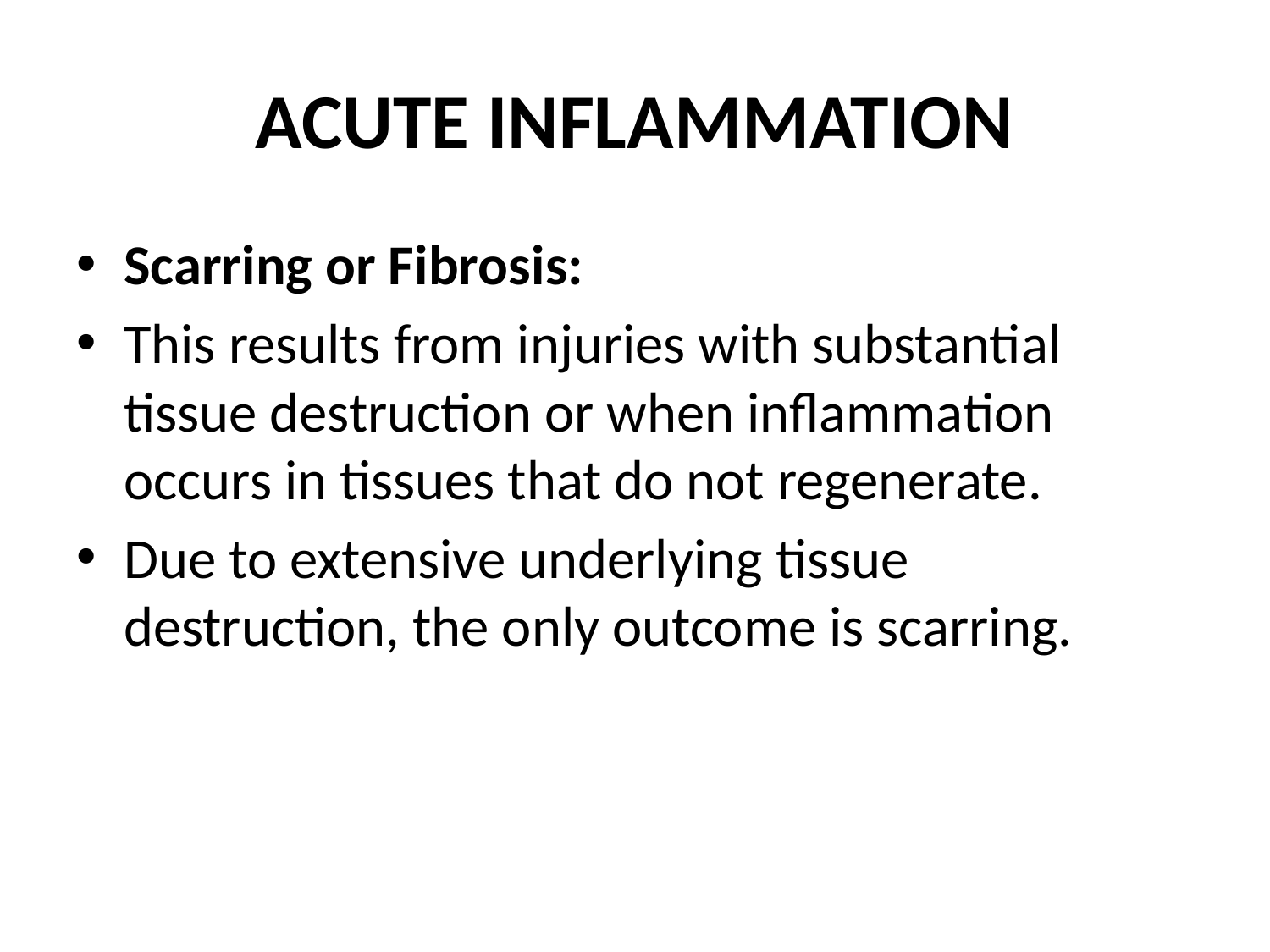

# ACUTE INFLAMMATION
Scarring or Fibrosis:
This results from injuries with substantial tissue destruction or when inflammation occurs in tissues that do not regenerate.
Due to extensive underlying tissue destruction, the only outcome is scarring.